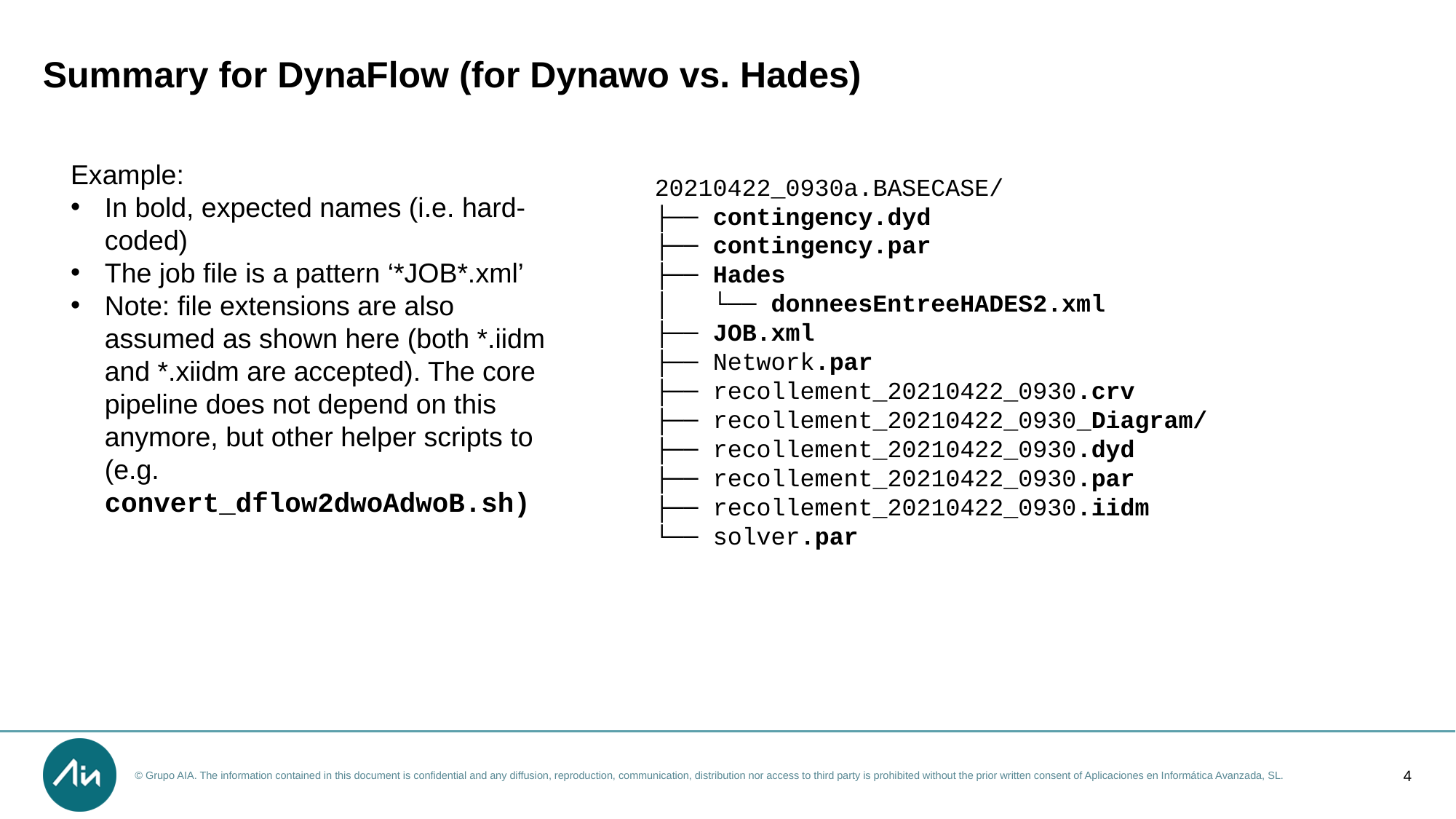

# Summary for DynaFlow (for Dynawo vs. Hades)
Example:
In bold, expected names (i.e. hard-coded)
The job file is a pattern ‘*JOB*.xml’
Note: file extensions are also assumed as shown here (both *.iidm and *.xiidm are accepted). The core pipeline does not depend on this anymore, but other helper scripts to (e.g. convert_dflow2dwoAdwoB.sh)
20210422_0930a.BASECASE/
├── contingency.dyd
├── contingency.par
├── Hades
│   └── donneesEntreeHADES2.xml
├── JOB.xml
├── Network.par
├── recollement_20210422_0930.crv
├── recollement_20210422_0930_Diagram/
├── recollement_20210422_0930.dyd
├── recollement_20210422_0930.par
├── recollement_20210422_0930.iidm
└── solver.par
4